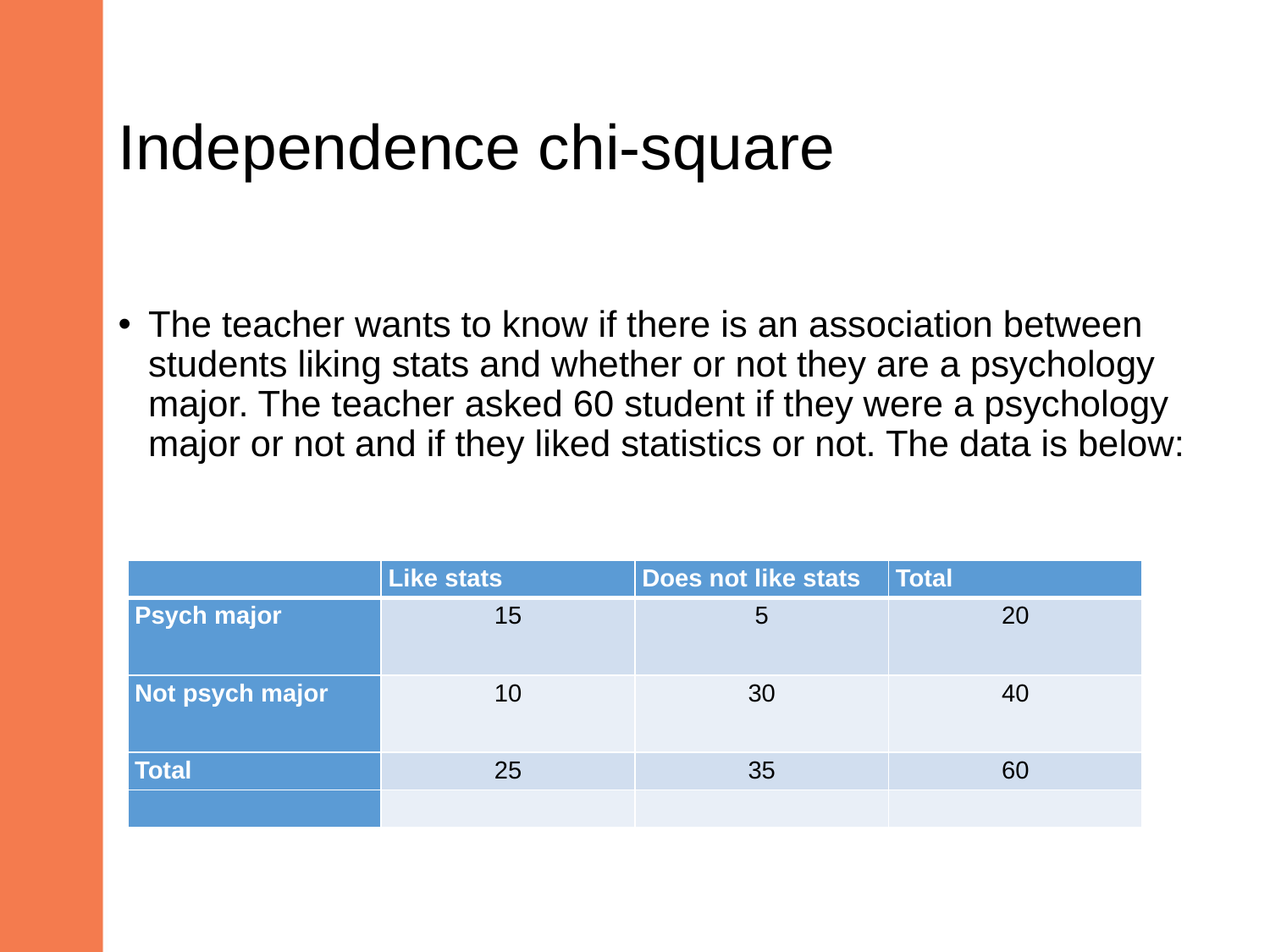

# Independence chi-square
The teacher wants to know if there is an association between students liking stats and whether or not they are a psychology major. The teacher asked 60 student if they were a psychology major or not and if they liked statistics or not. The data is below:
|  | Like stats | Does not like stats | Total |
| --- | --- | --- | --- |
| Psych major | 15 | 5 | 20 |
| Not psych major | 10 | 30 | 40 |
| Total | 25 | 35 | 60 |
|  |  |  |  |